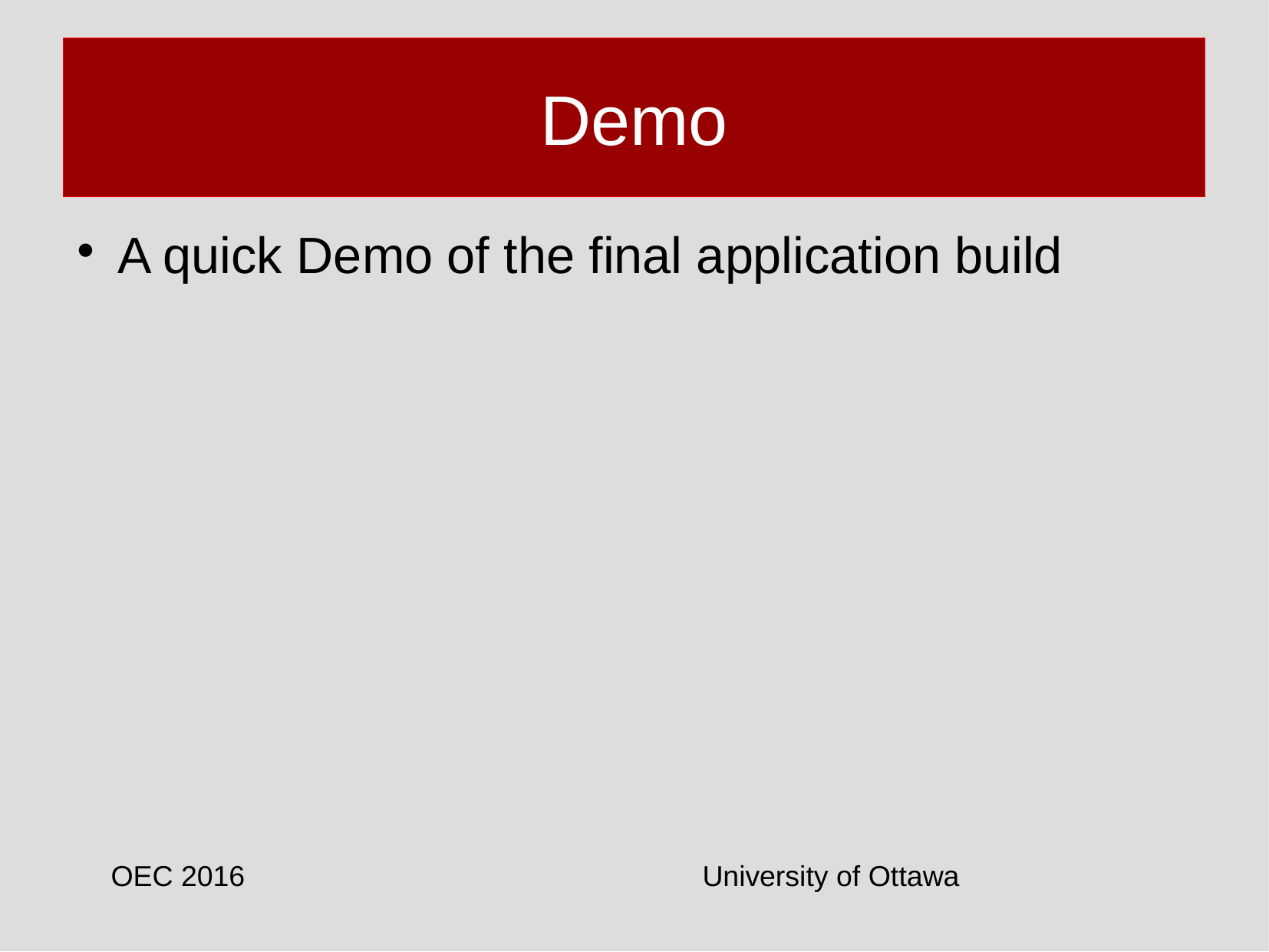

Demo
A quick Demo of the final application build